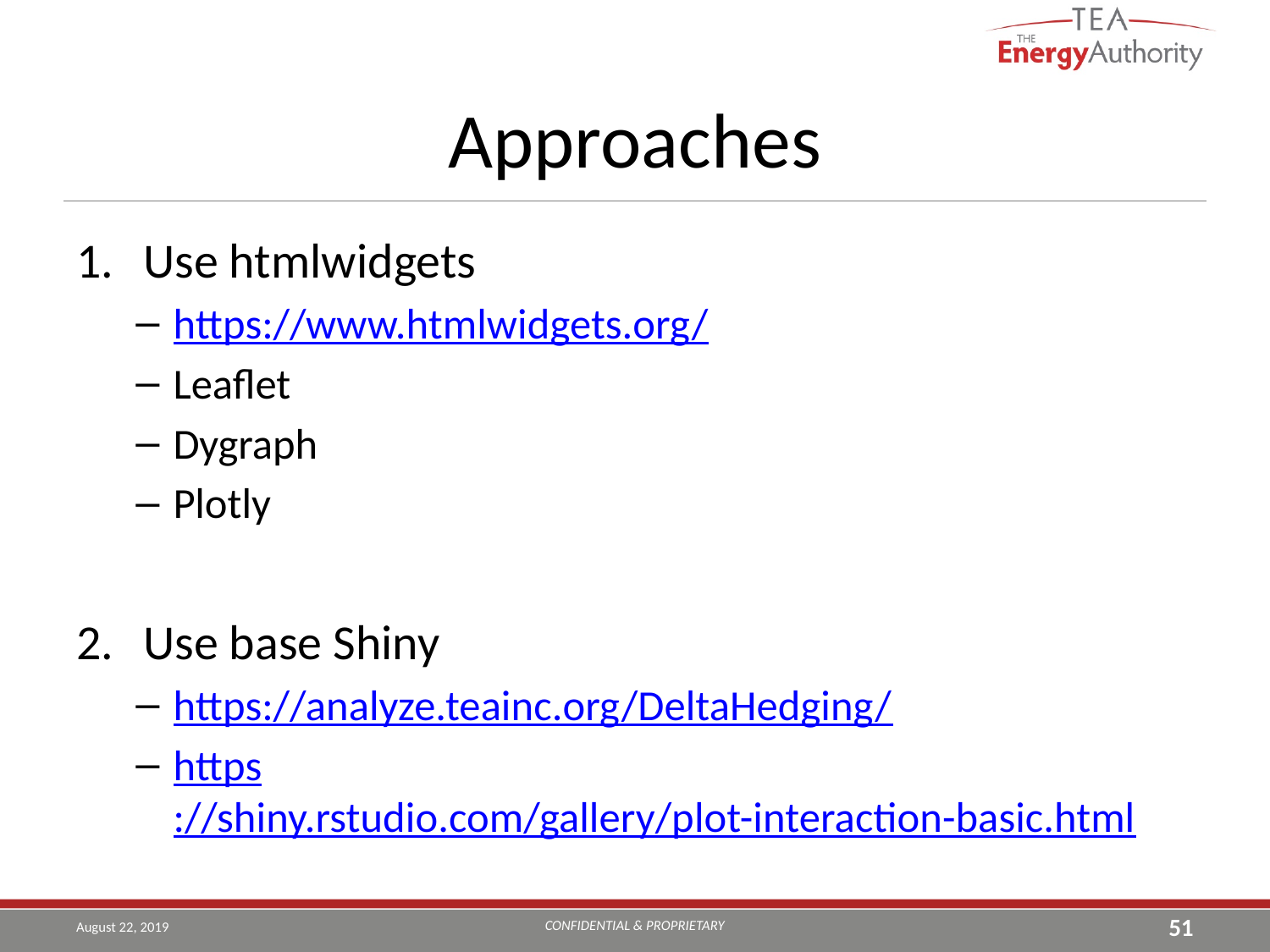

# Approaches
Use htmlwidgets
https://www.htmlwidgets.org/
Leaflet
Dygraph
Plotly

Use base Shiny
https://analyze.teainc.org/DeltaHedging/
https://shiny.rstudio.com/gallery/plot-interaction-basic.html

CONFIDENTIAL & PROPRIETARY
August 22, 2019
51